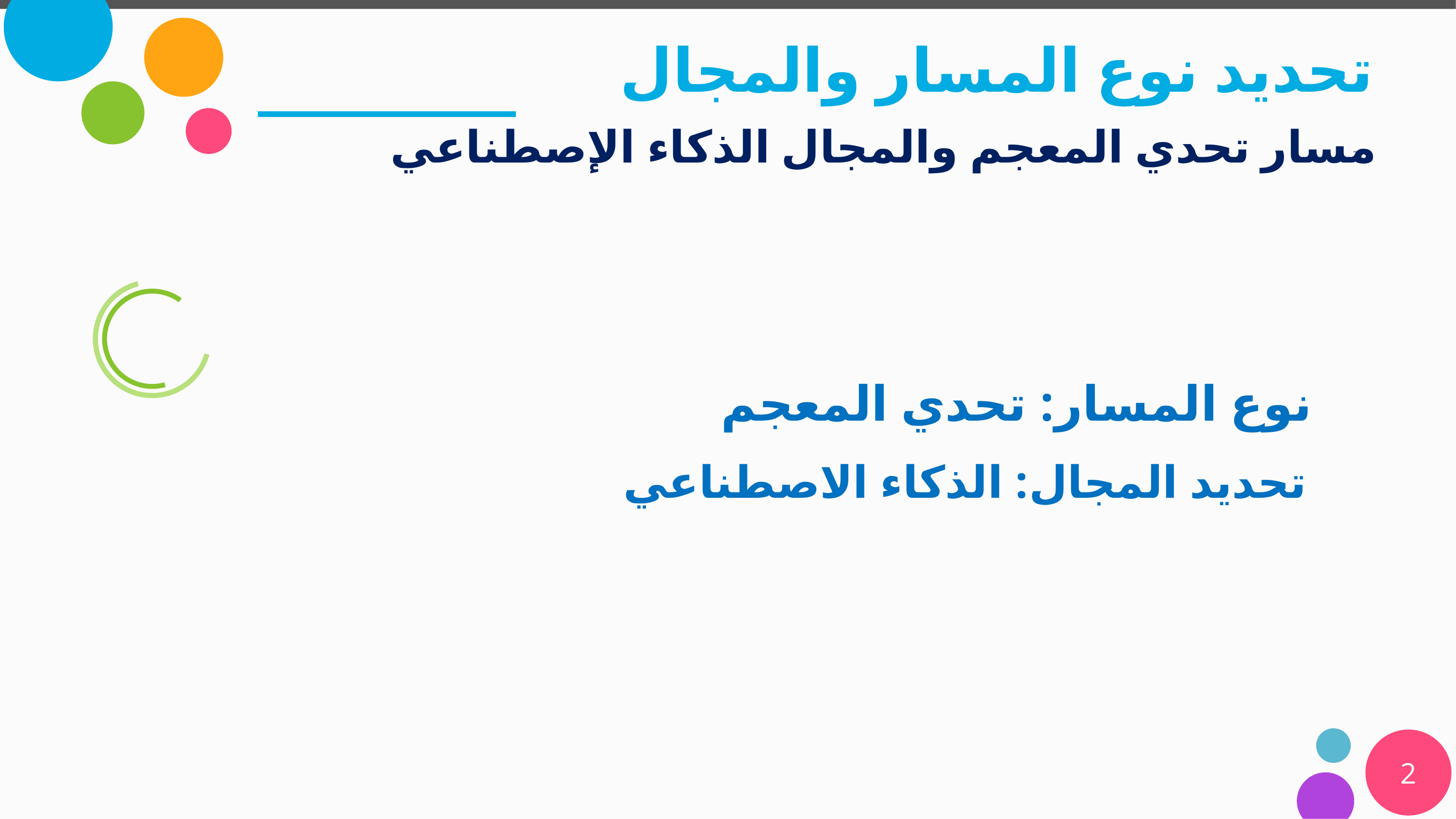

# تحديد نوع المسار والمجال
مسار تحدي المعجم والمجال الذكاء الإصطناعي
-
نوع المسار: تحدي المعجم
 تحديد المجال: الذكاء الاصطناعي

2